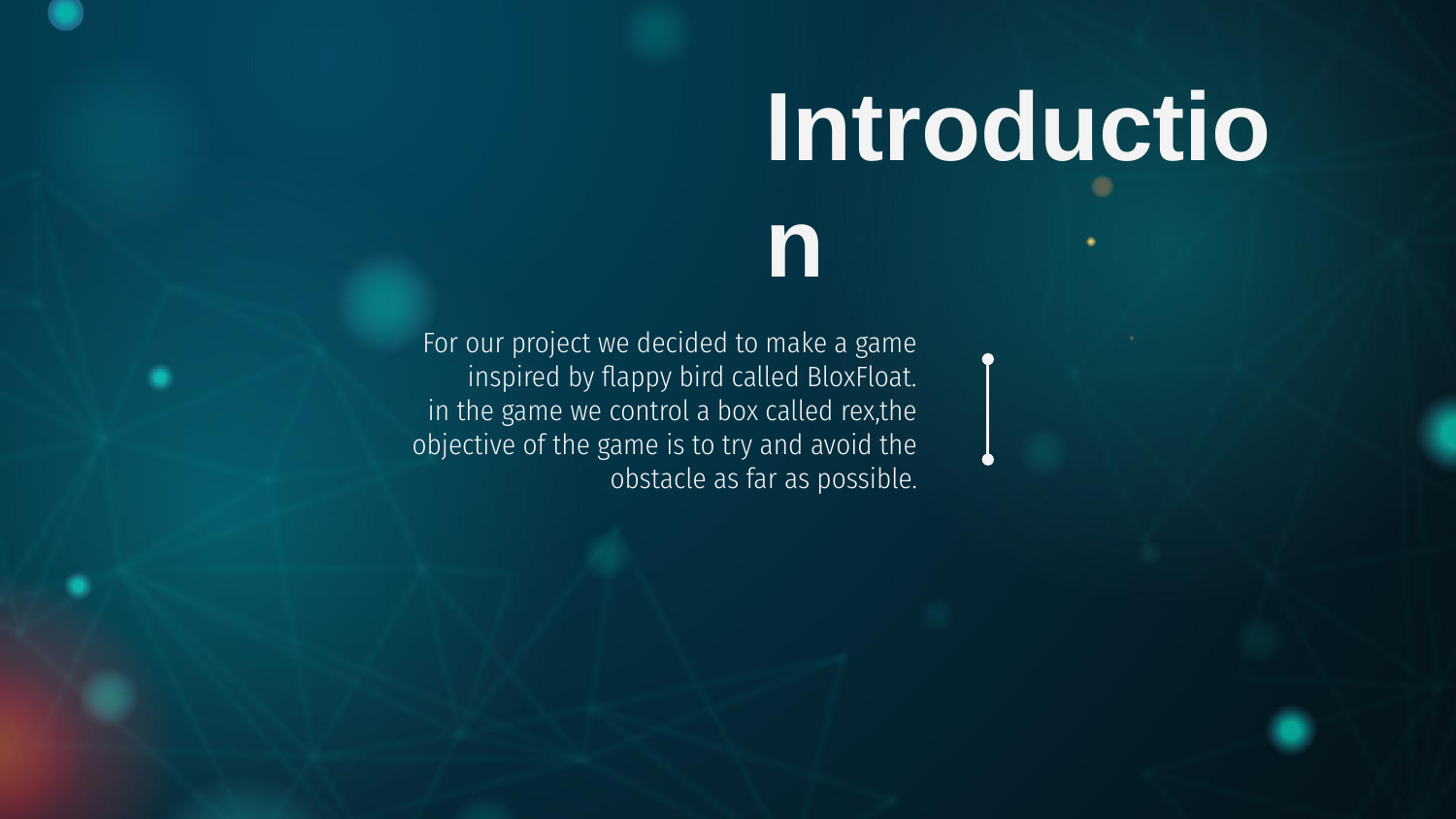

# Introduction
For our project we decided to make a game inspired by flappy bird called BloxFloat.
in the game we control a box called rex,the objective of the game is to try and avoid the obstacle as far as possible.